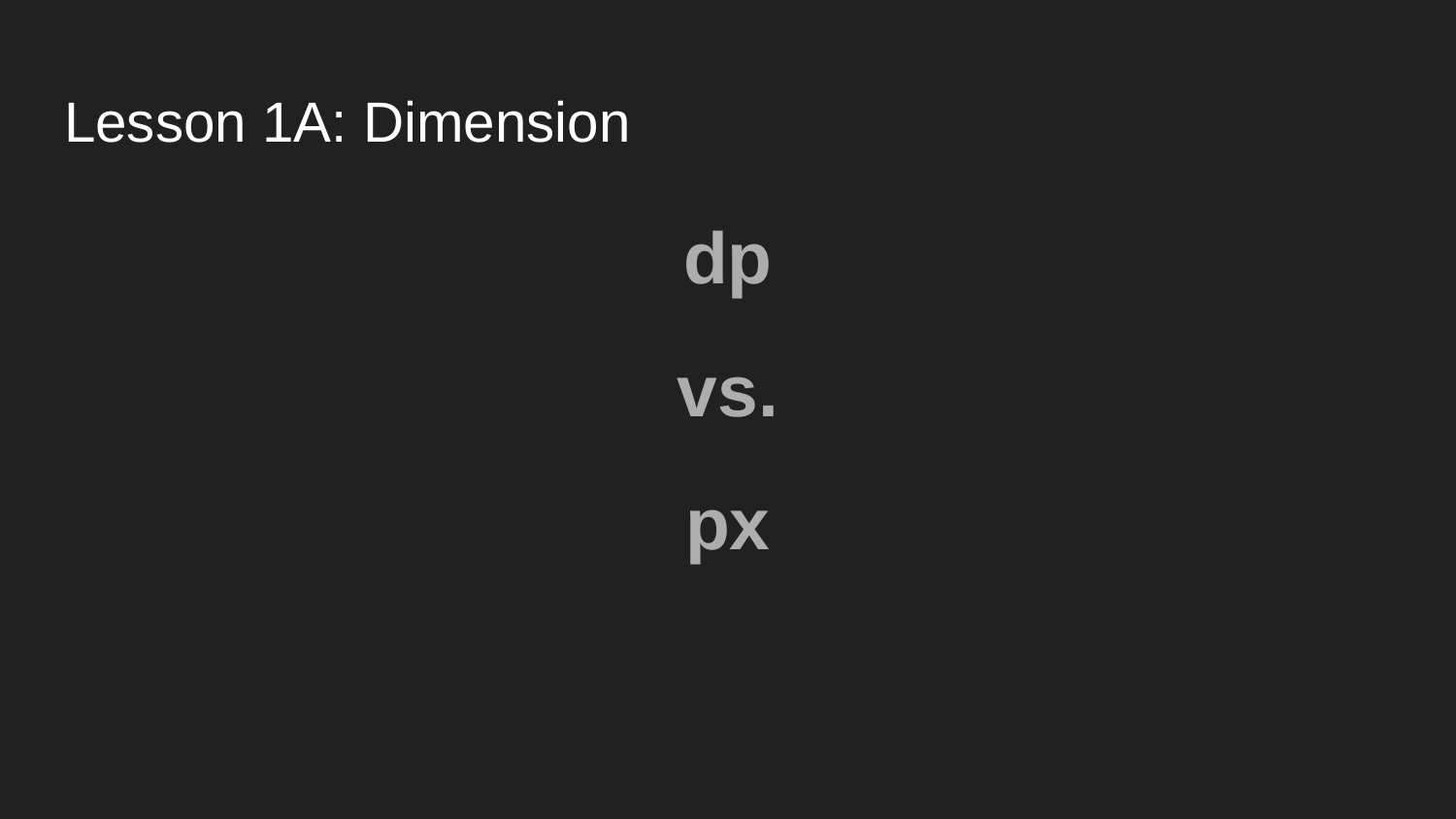

# Lesson 1A: Dimension
dp
vs.
px